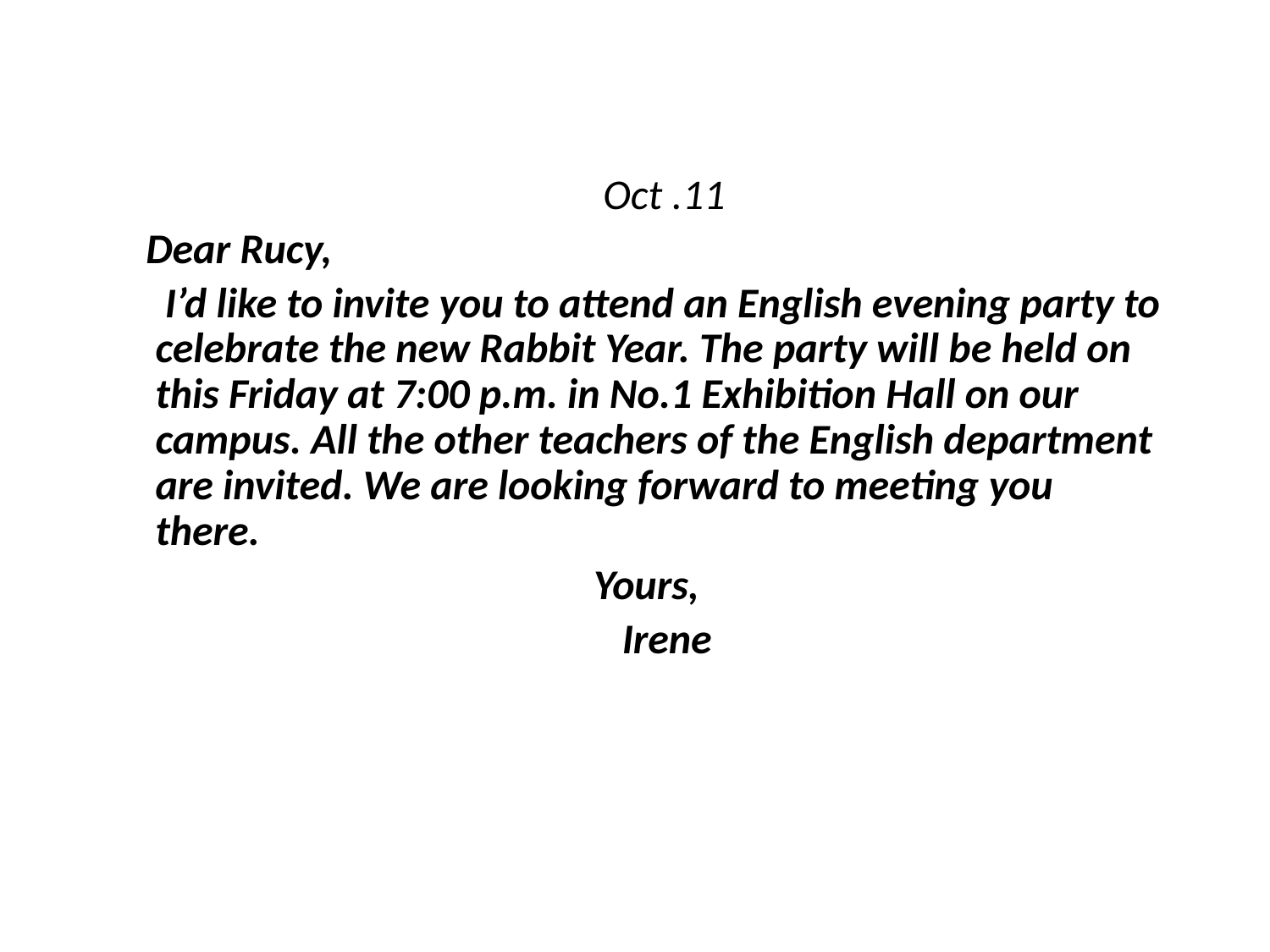

#
                                                    Oct .11
    Dear Rucy,
      I’d like to invite you to attend an English evening party to celebrate the new Rabbit Year. The party will be held on this Friday at 7:00 p.m. in No.1 Exhibition Hall on our campus. All the other teachers of the English department are invited. We are looking forward to meeting you there.
                                                   Yours,
                                                      Irene